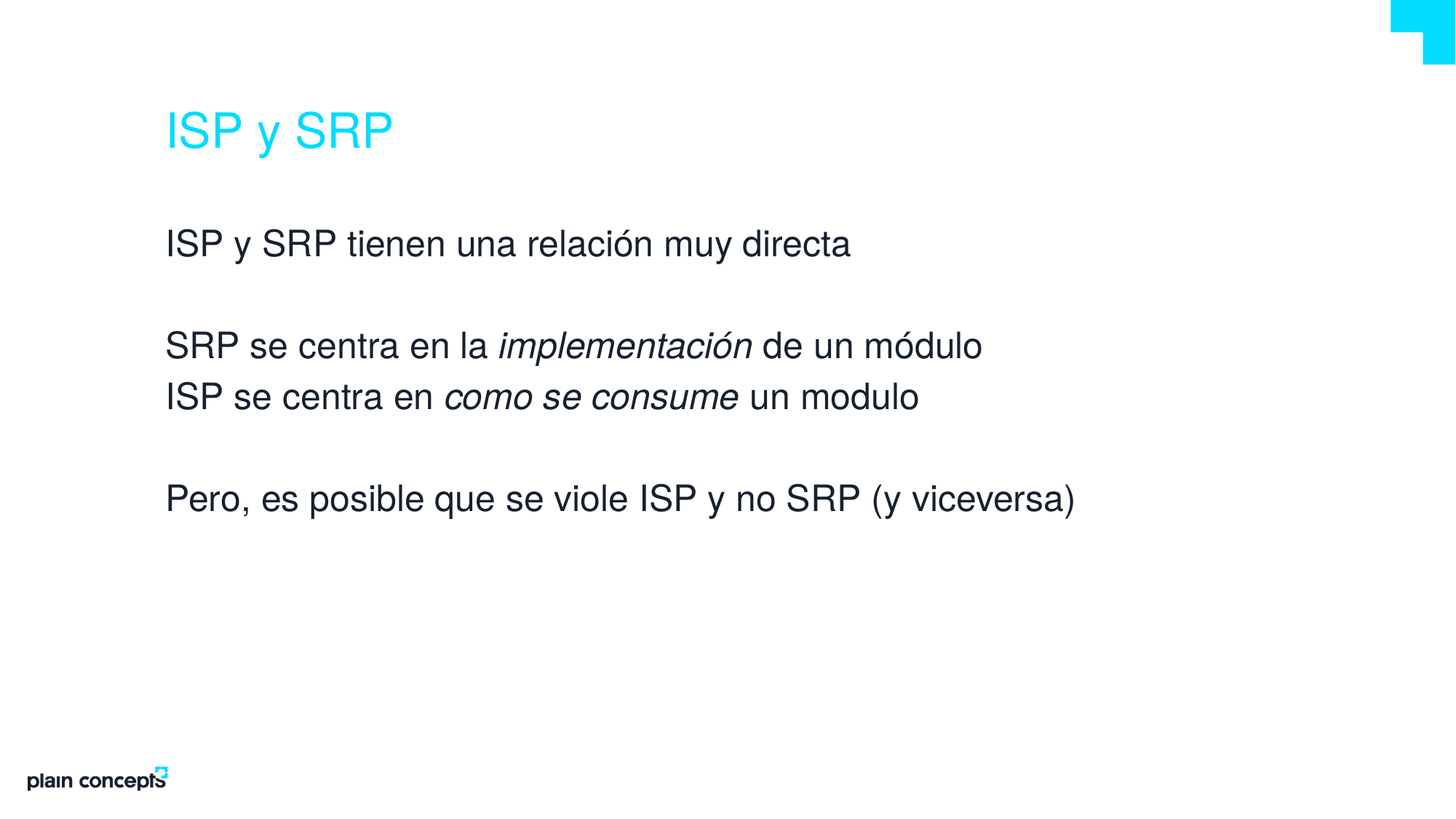

# ISP y SRP
ISP y SRP tienen una relación muy directa

SRP se centra en la implementación de un módulo
ISP se centra en como se consume un modulo

Pero, es posible que se viole ISP y no SRP (y viceversa)